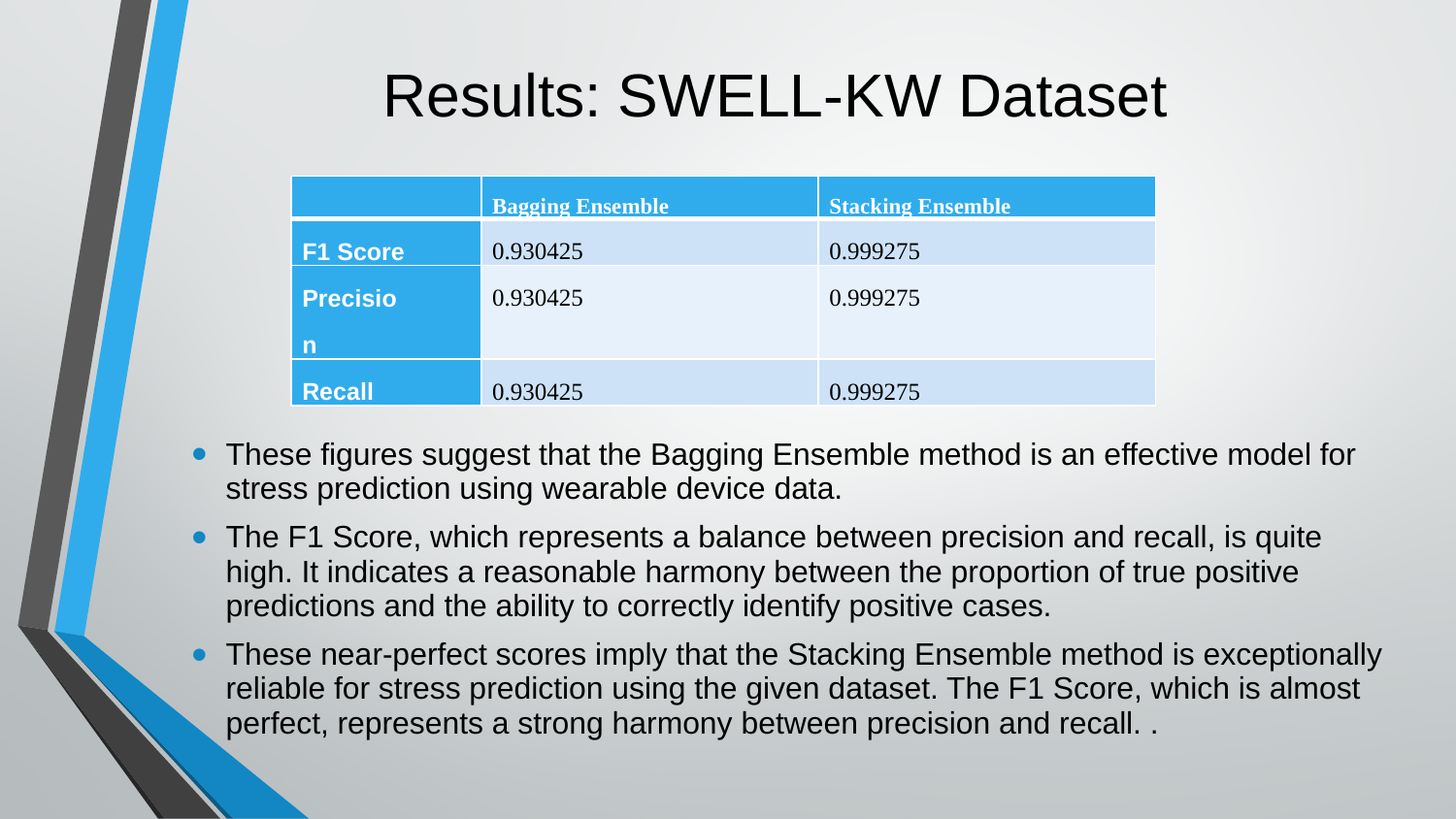

# Results: SWELL-KW Dataset
|  | Bagging Ensemble | Stacking Ensemble |
| --- | --- | --- |
| F1 Score | 0.930425 | 0.999275 |
| Precision | 0.930425 | 0.999275 |
| Recall | 0.930425 | 0.999275 |

These figures suggest that the Bagging Ensemble method is an effective model for stress prediction using wearable device data.
The F1 Score, which represents a balance between precision and recall, is quite high. It indicates a reasonable harmony between the proportion of true positive predictions and the ability to correctly identify positive cases.
These near-perfect scores imply that the Stacking Ensemble method is exceptionally reliable for stress prediction using the given dataset. The F1 Score, which is almost perfect, represents a strong harmony between precision and recall. .